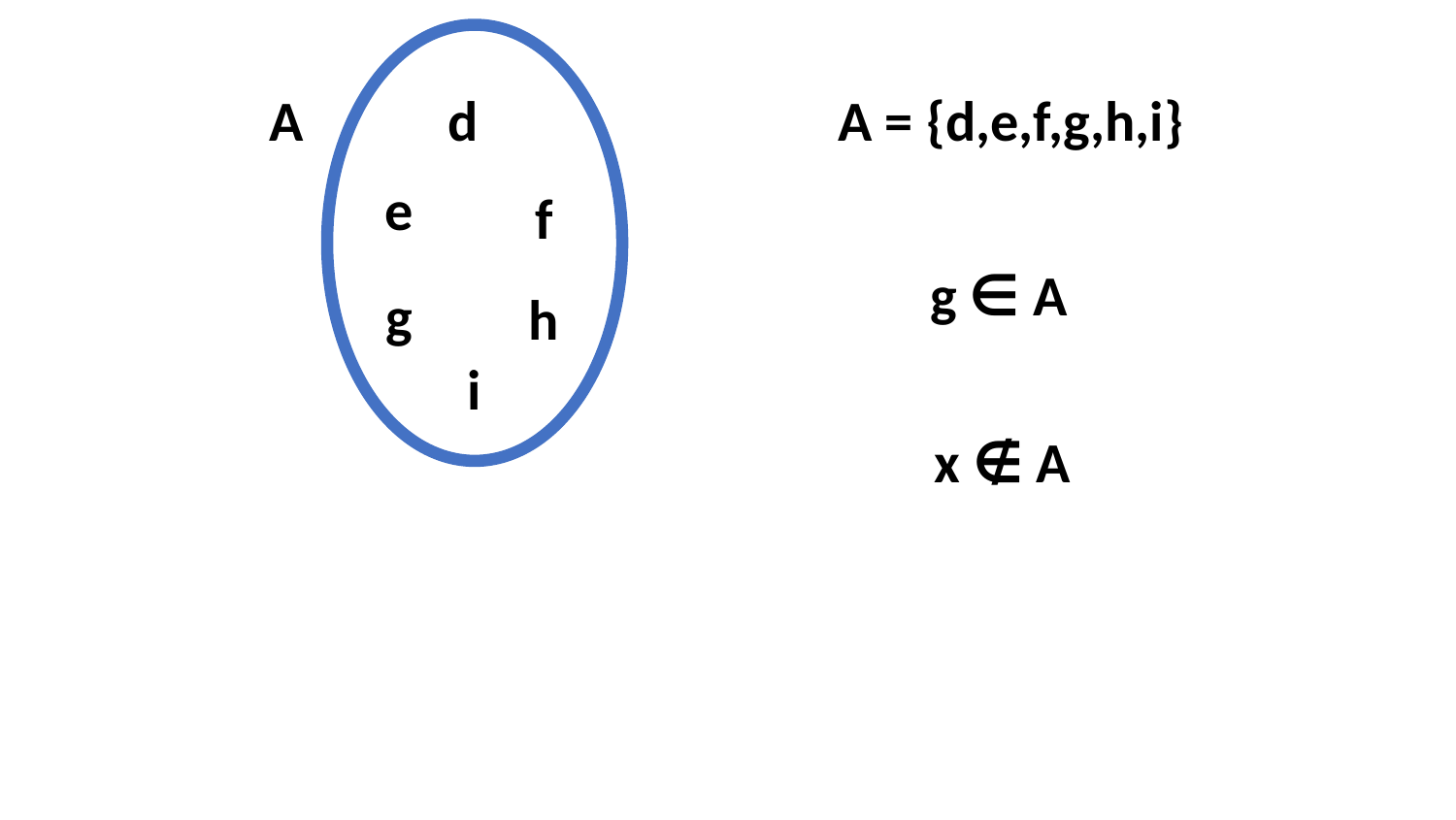

A
d
A = {d,e,f,g,h,i}
e
f
g ∈ A
g
h
i
x ∉ A